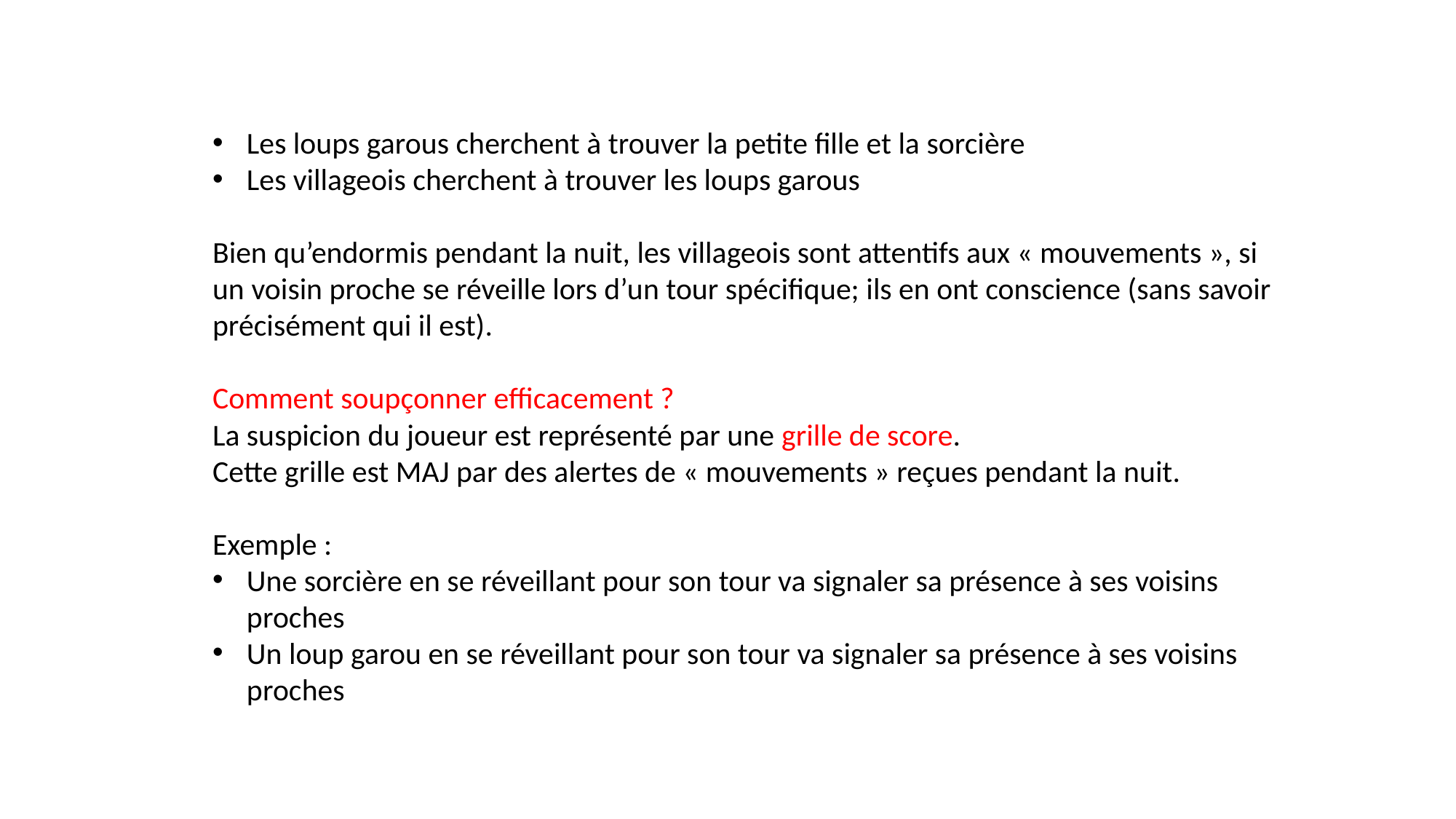

Les loups garous cherchent à trouver la petite fille et la sorcière
Les villageois cherchent à trouver les loups garous

Bien qu’endormis pendant la nuit, les villageois sont attentifs aux « mouvements », si un voisin proche se réveille lors d’un tour spécifique; ils en ont conscience (sans savoir précisément qui il est).

Comment soupçonner efficacement ?
La suspicion du joueur est représenté par une grille de score.
Cette grille est MAJ par des alertes de « mouvements » reçues pendant la nuit.

Exemple :
Une sorcière en se réveillant pour son tour va signaler sa présence à ses voisins proches
Un loup garou en se réveillant pour son tour va signaler sa présence à ses voisins proches